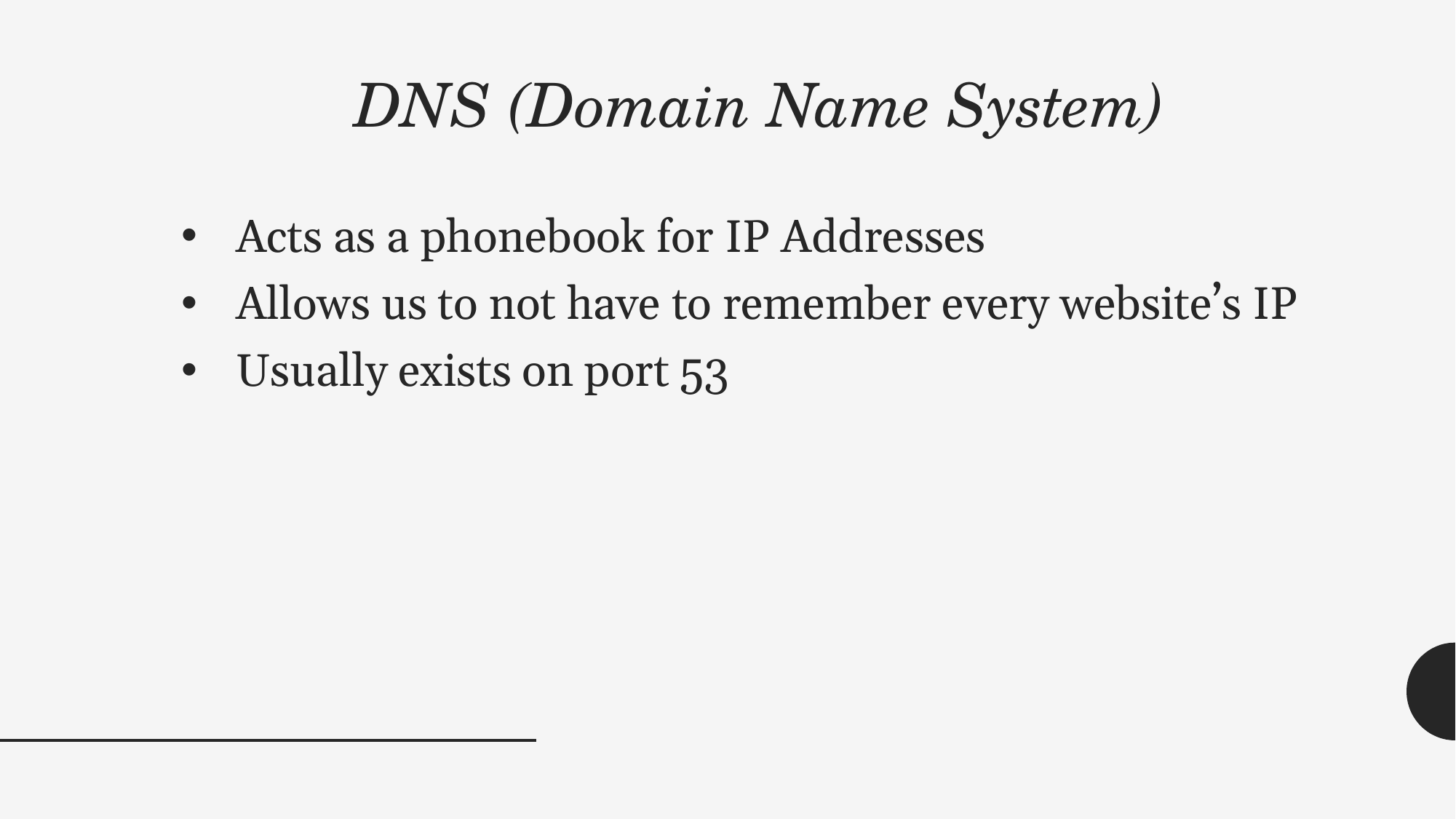

# DNS (Domain Name System)

Acts as a phonebook for IP Addresses
Allows us to not have to remember every website’s IP
Usually exists on port 53